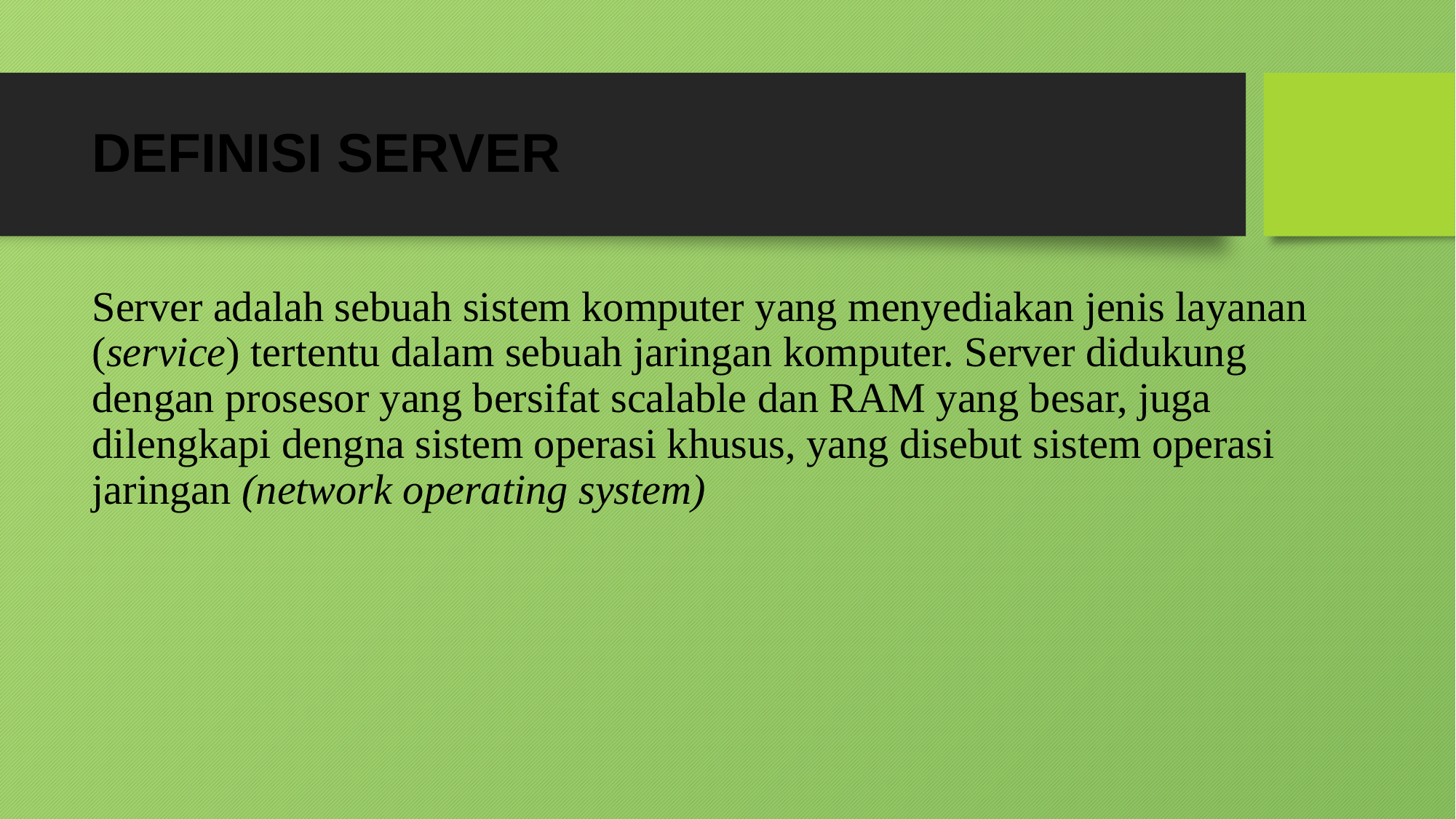

# DEFINISI SERVER
Server adalah sebuah sistem komputer yang menyediakan jenis layanan (service) tertentu dalam sebuah jaringan komputer. Server didukung dengan prosesor yang bersifat scalable dan RAM yang besar, juga dilengkapi dengna sistem operasi khusus, yang disebut sistem operasi jaringan (network operating system)